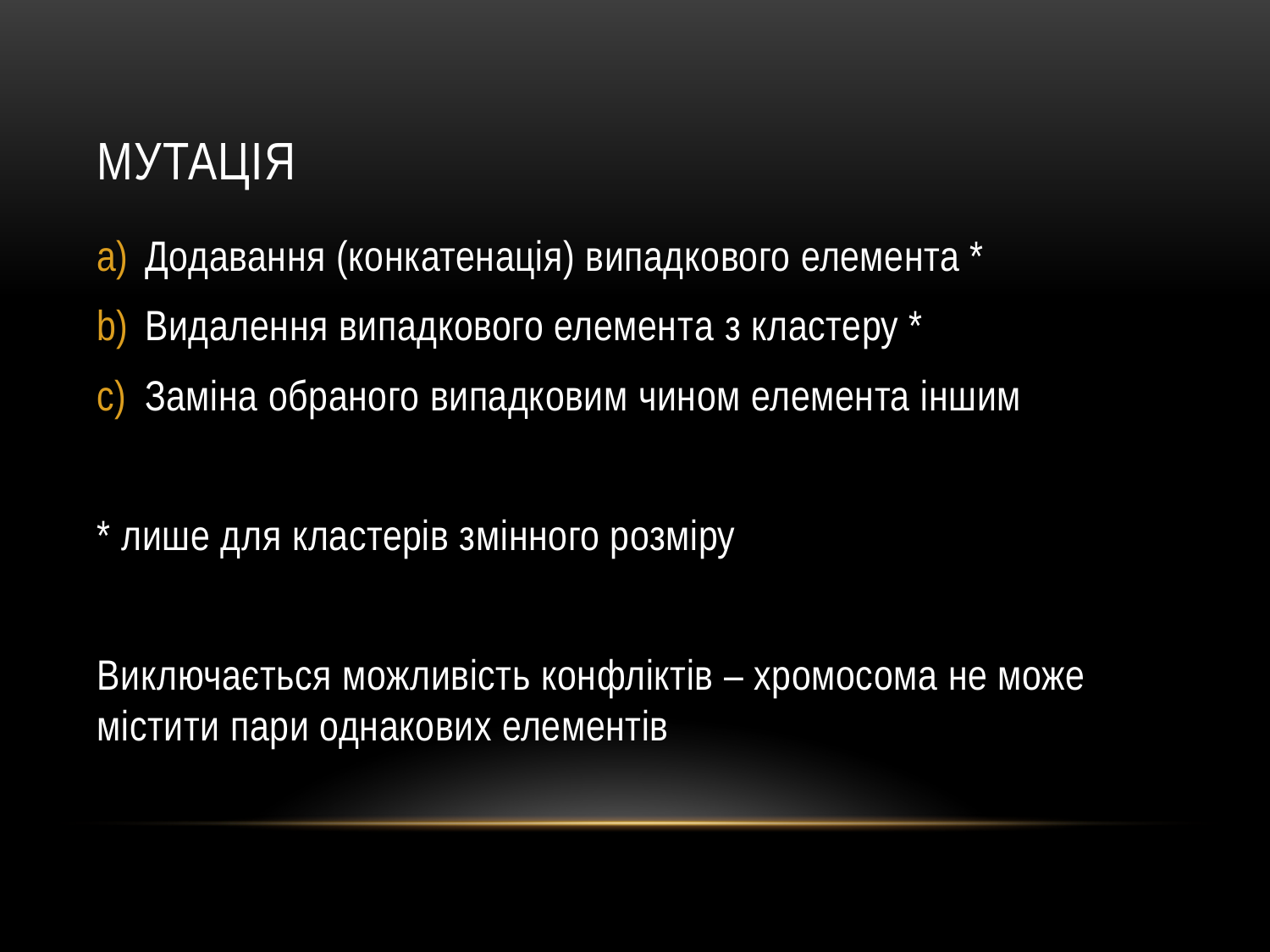

# МУТАЦІЯ
Додавання (конкатенація) випадкового елемента *
Видалення випадкового елемента з кластеру *
Заміна обраного випадковим чином елемента іншим

* лише для кластерів змінного розміру

Виключається можливість конфліктів – хромосома не може містити пари однакових елементів